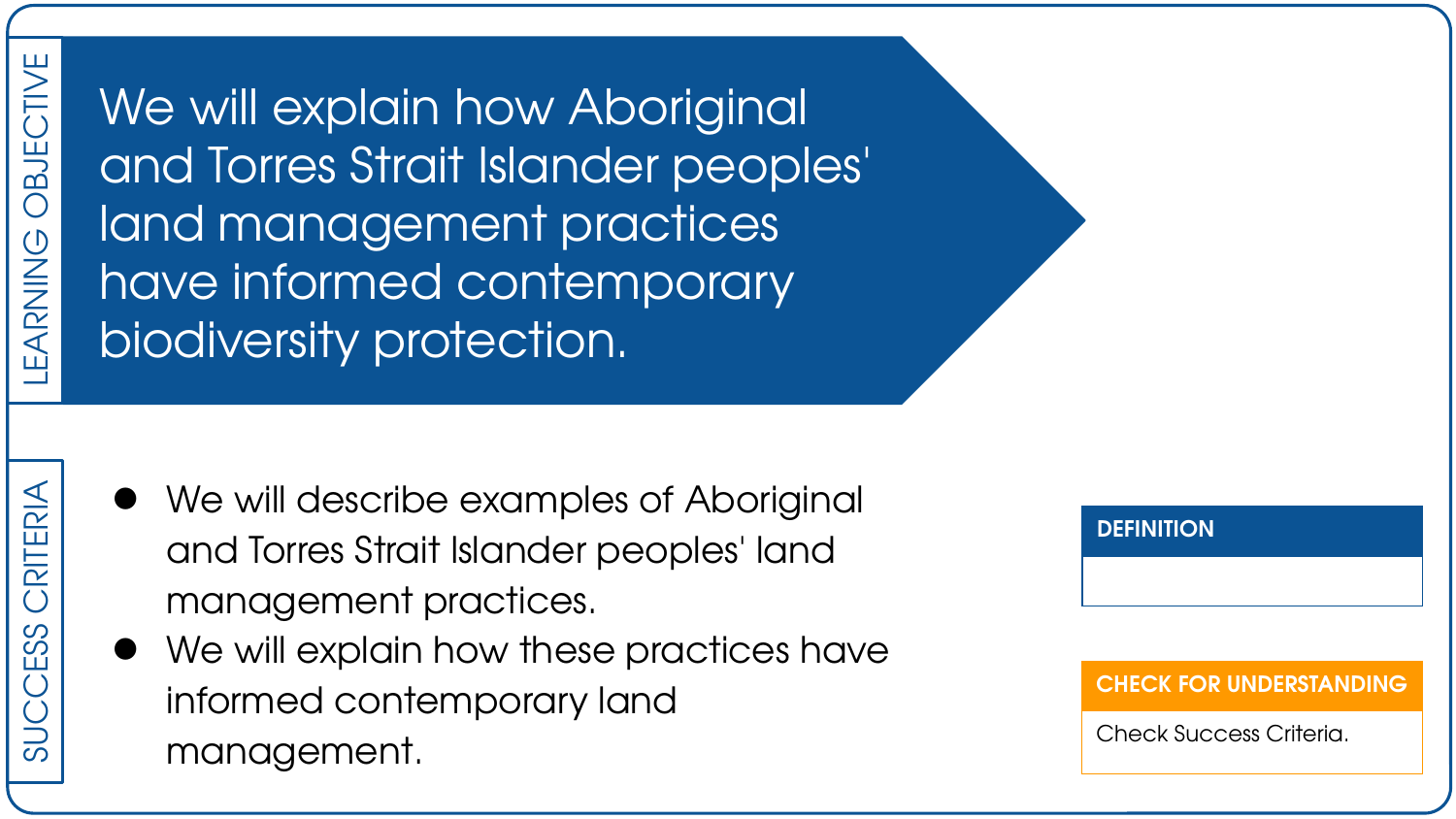

# We will explain how Aboriginal and Torres Strait Islander peoples' land management practices have informed contemporary biodiversity protection.
We will describe examples of Aboriginal and Torres Strait Islander peoples' land management practices.
We will explain how these practices have informed contemporary land management.
| DEFINITION |
| --- |
|  |
| CHECK FOR UNDERSTANDING |
| --- |
| Check Success Criteria. |